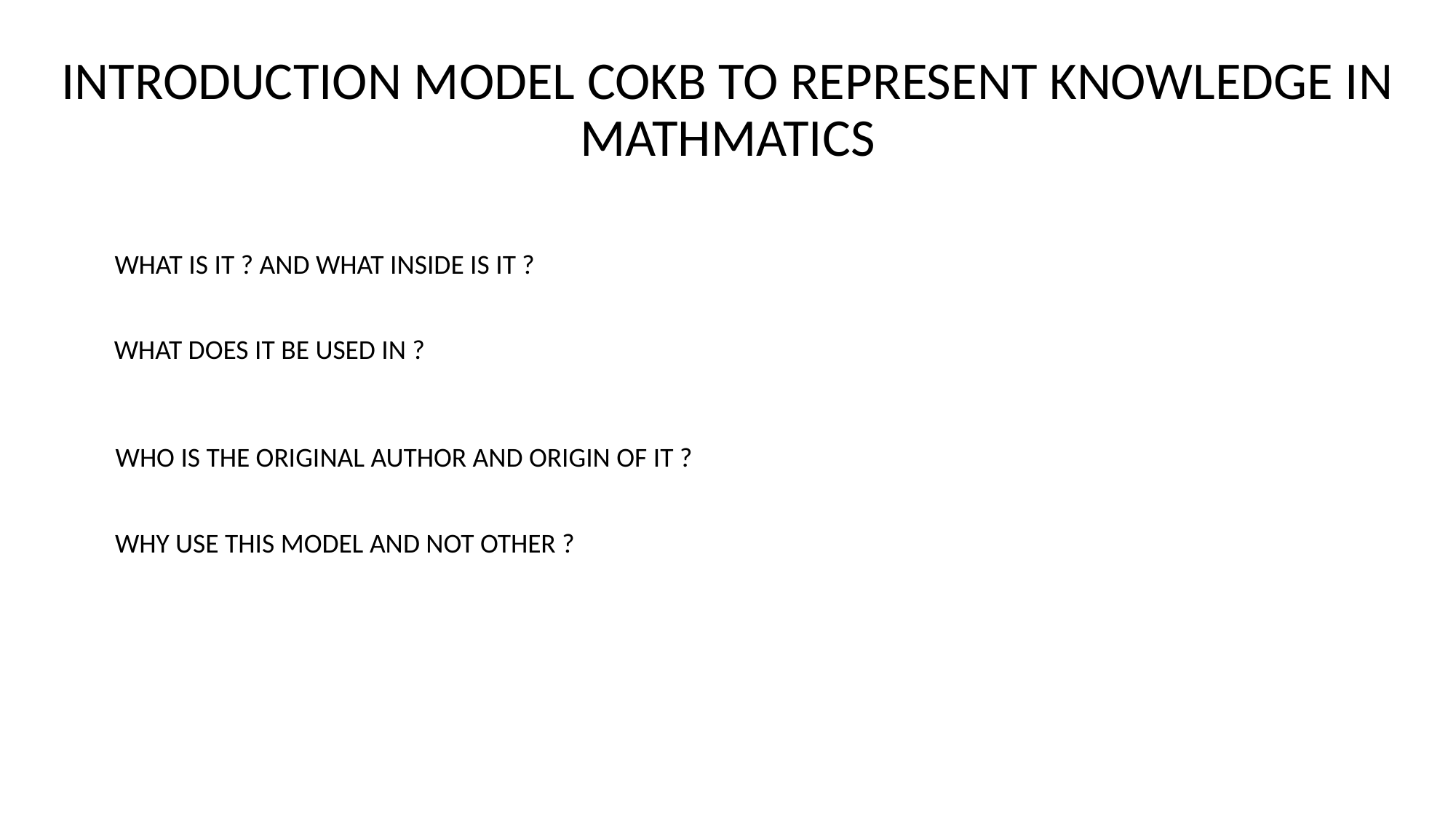

# INTRODUCTION MODEL COKB TO REPRESENT KNOWLEDGE IN MATHMATICS
WHAT IS IT ? AND WHAT INSIDE IS IT ?
WHAT DOES IT BE USED IN ?
WHO IS THE ORIGINAL AUTHOR AND ORIGIN OF IT ?
WHY USE THIS MODEL AND NOT OTHER ?